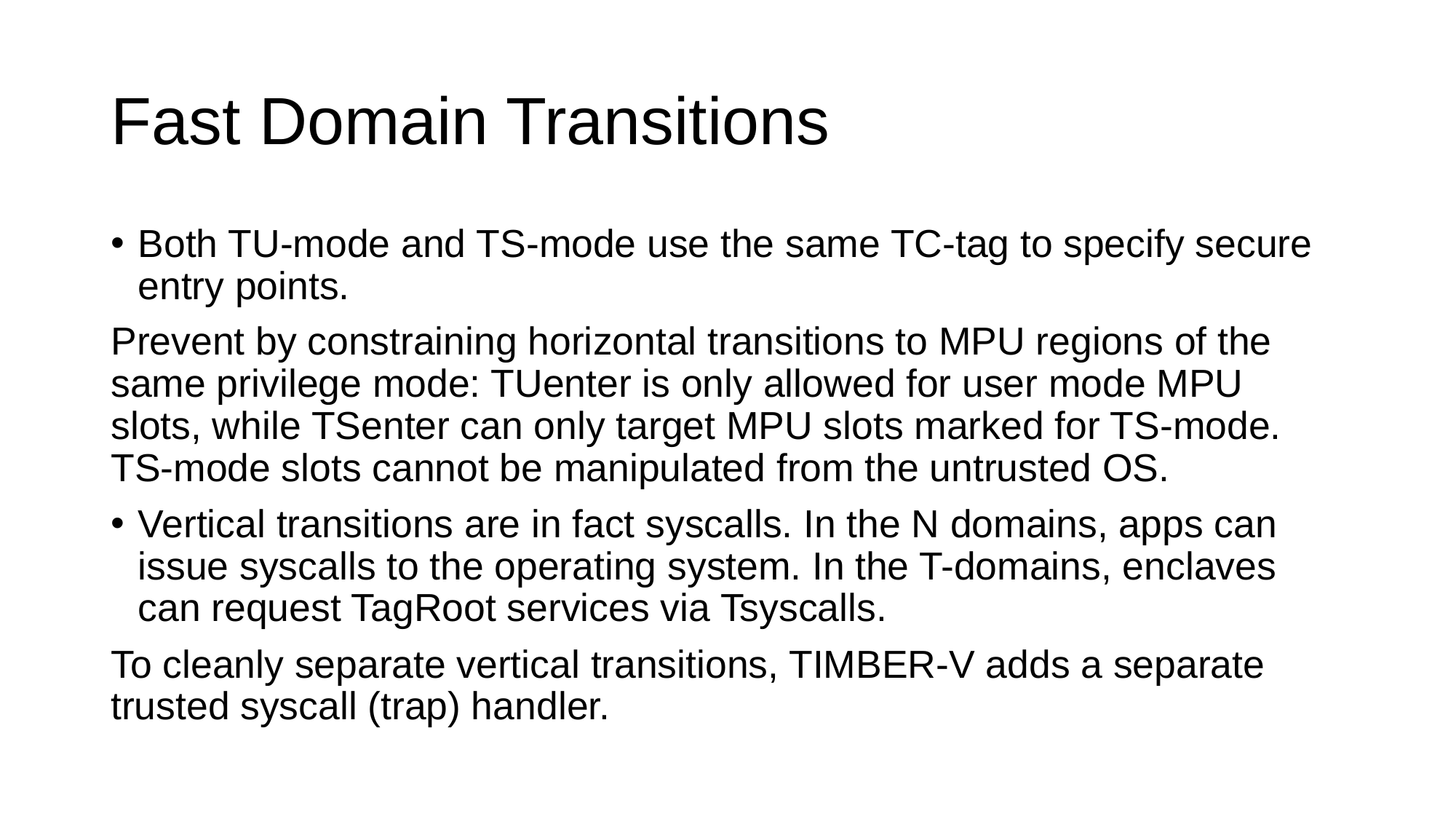

# Fast Domain Transitions
Both TU-mode and TS-mode use the same TC-tag to specify secure entry points.
Prevent by constraining horizontal transitions to MPU regions of the same privilege mode: TUenter is only allowed for user mode MPU slots, while TSenter can only target MPU slots marked for TS-mode. TS-mode slots cannot be manipulated from the untrusted OS.
Vertical transitions are in fact syscalls. In the N domains, apps can issue syscalls to the operating system. In the T-domains, enclaves can request TagRoot services via Tsyscalls.
To cleanly separate vertical transitions, TIMBER-V adds a separate trusted syscall (trap) handler.